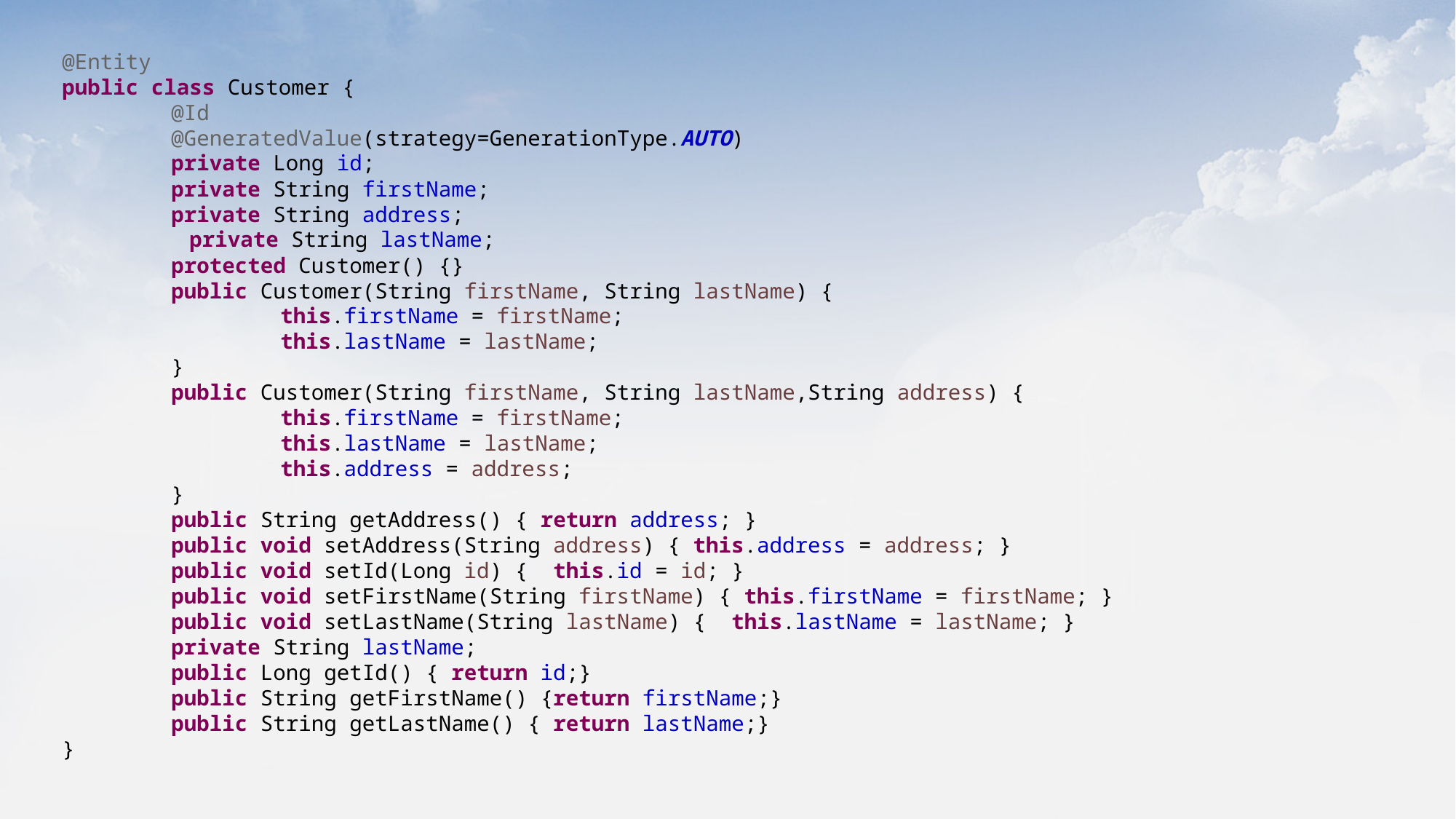

@Entity
public class Customer {
	@Id
	@GeneratedValue(strategy=GenerationType.AUTO)
	private Long id;
	private String firstName;
	private String address;
          private String lastName;
	protected Customer() {}
	public Customer(String firstName, String lastName) {
		this.firstName = firstName;
		this.lastName = lastName;
	}
	public Customer(String firstName, String lastName,String address) {
		this.firstName = firstName;
		this.lastName = lastName;
		this.address = address;
	}
	public String getAddress() { return address; }
	public void setAddress(String address) { this.address = address; }
	public void setId(Long id) {  this.id = id; }
	public void setFirstName(String firstName) { this.firstName = firstName; }
	public void setLastName(String lastName) {  this.lastName = lastName; }
	private String lastName;
	public Long getId() { return id;}
	public String getFirstName() {return firstName;}
	public String getLastName() { return lastName;}
}